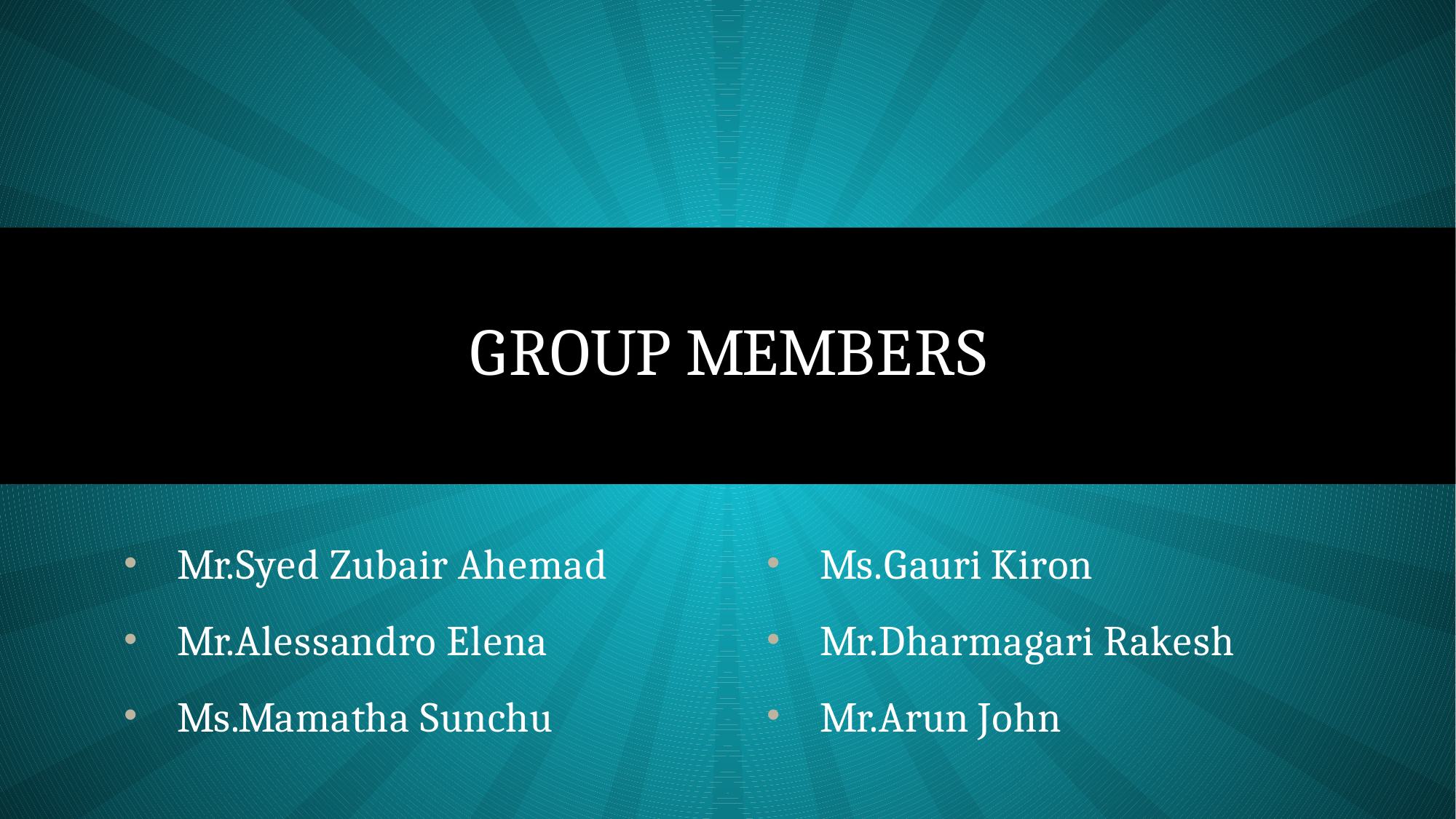

# Group members
Mr.Syed Zubair Ahemad
Mr.Alessandro Elena
Ms.Mamatha Sunchu

Ms.Gauri Kiron
Mr.Dharmagari Rakesh
Mr.Arun John